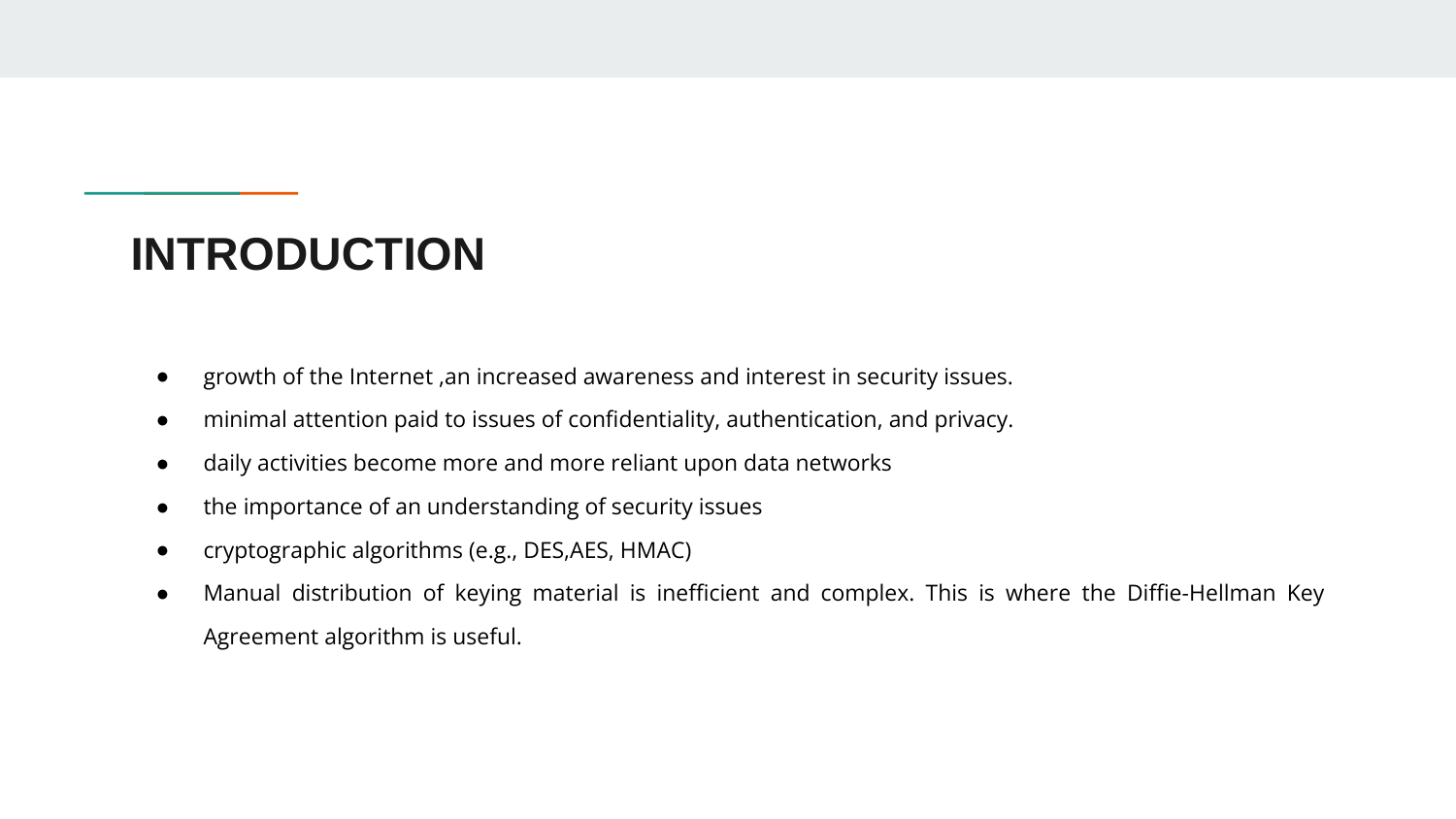

# INTRODUCTION
growth of the Internet ,an increased awareness and interest in security issues.
minimal attention paid to issues of confidentiality, authentication, and privacy.
daily activities become more and more reliant upon data networks
the importance of an understanding of security issues
cryptographic algorithms (e.g., DES,AES, HMAC)
Manual distribution of keying material is inefficient and complex. This is where the Diffie-Hellman Key Agreement algorithm is useful.